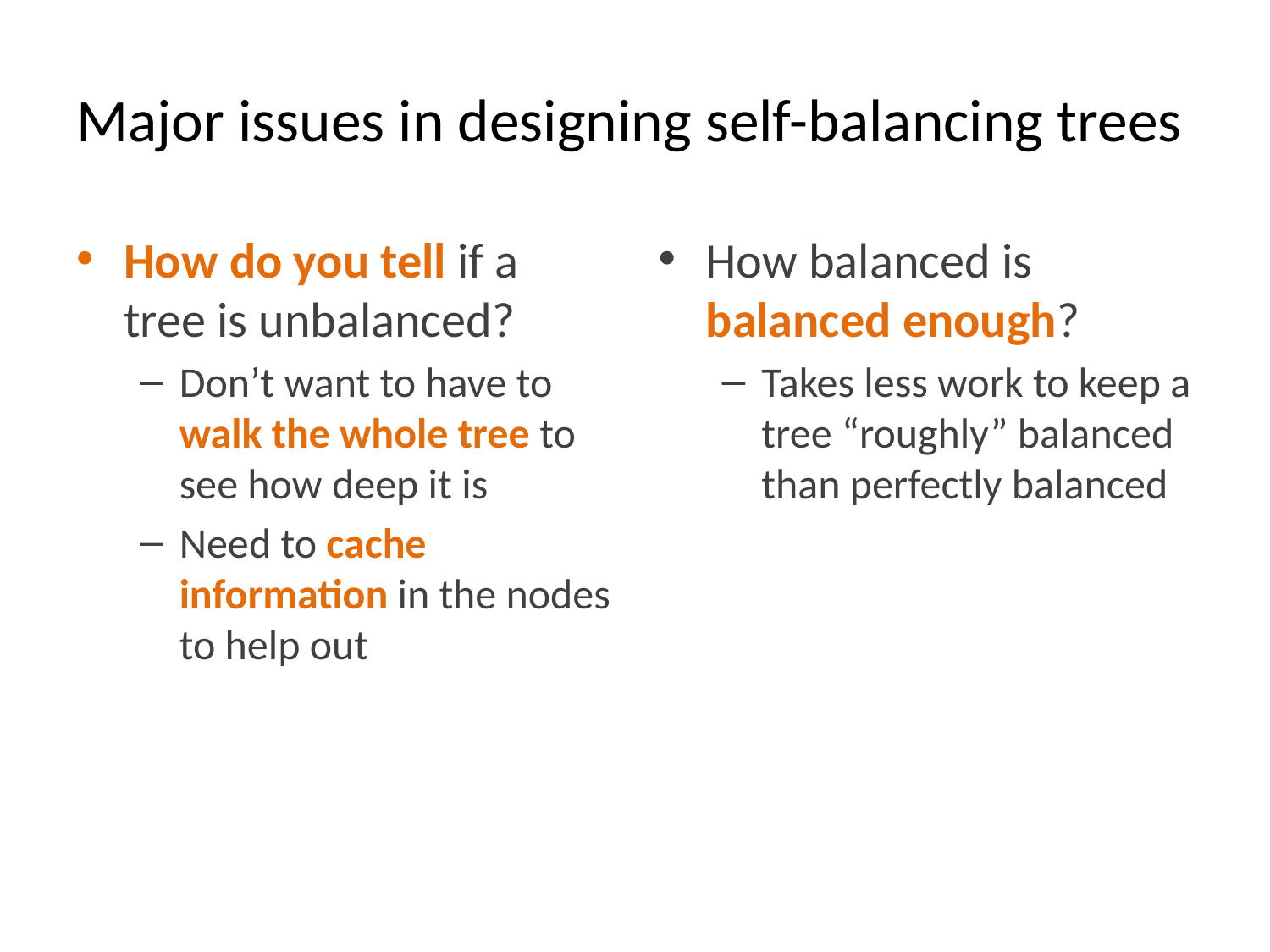

# Major issues in designing self-balancing trees
How do you tell if a tree is unbalanced?
Don’t want to have to walk the whole tree to see how deep it is
Need to cache information in the nodes to help out

How balanced is balanced enough?
Takes less work to keep a tree “roughly” balanced than perfectly balanced